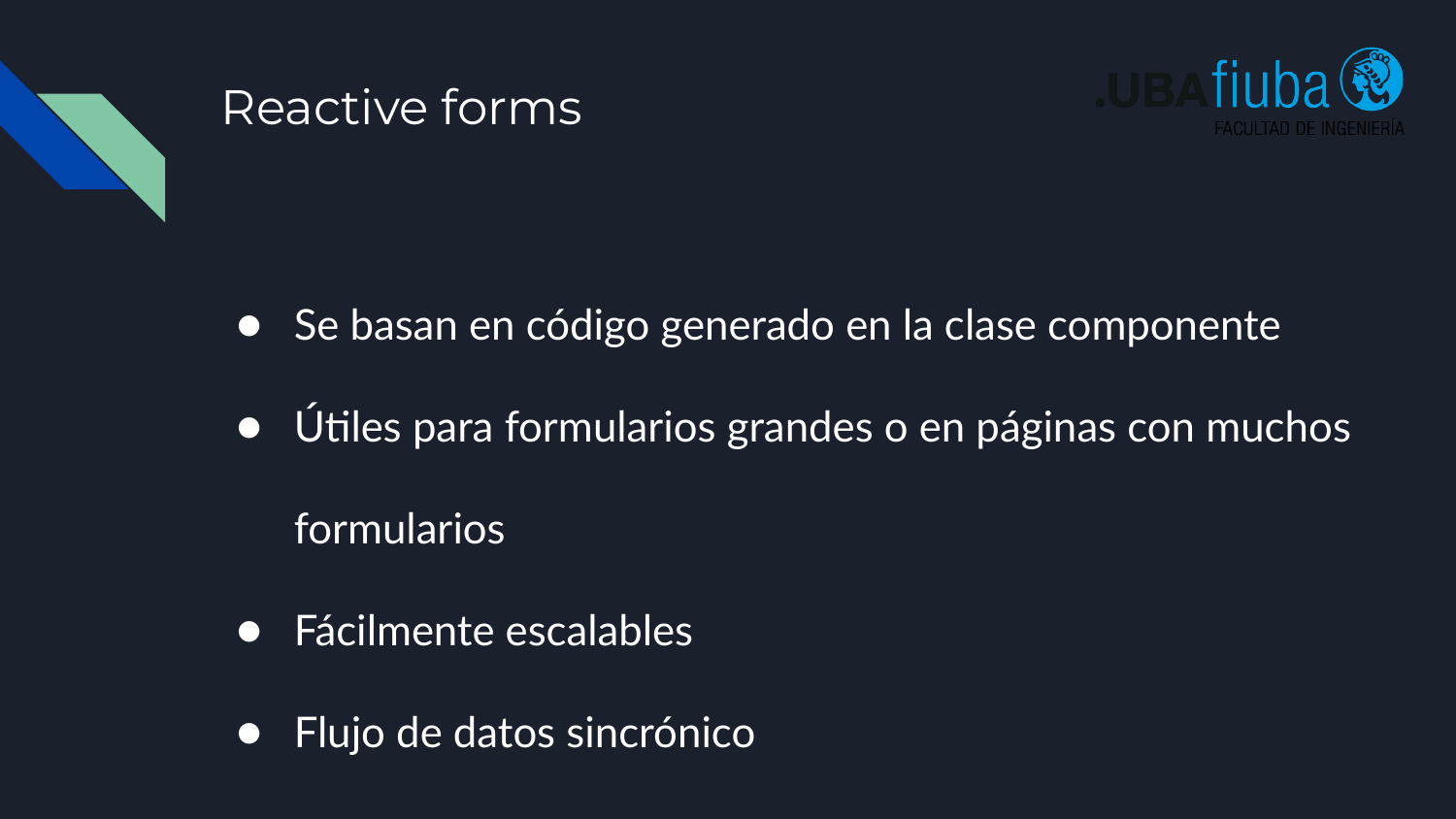

# Reactive forms
Se basan en código generado en la clase componente
Útiles para formularios grandes o en páginas con muchos formularios
Fácilmente escalables
Flujo de datos sincrónico